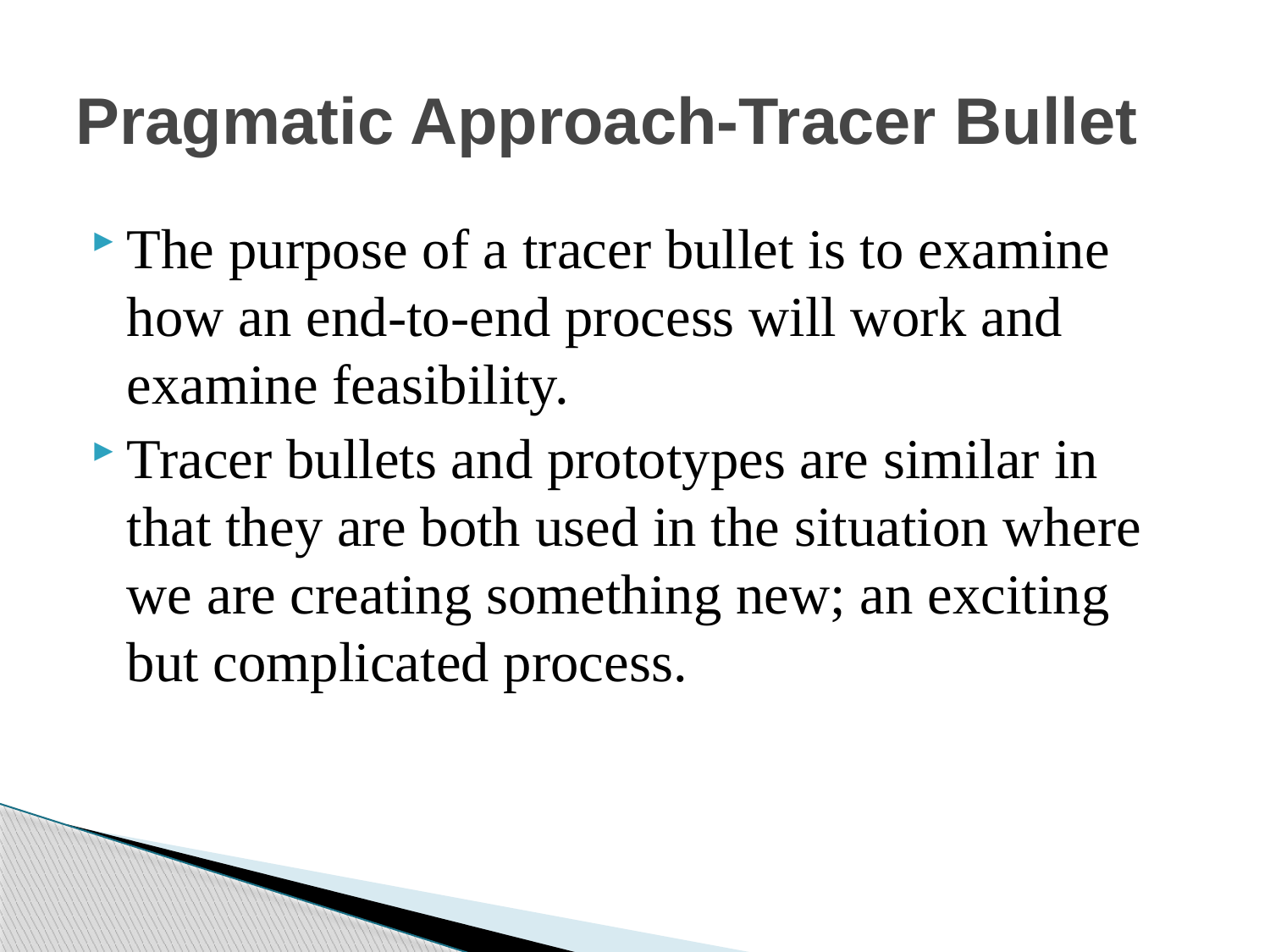

# Pragmatic Approach-Tracer Bullet
The purpose of a tracer bullet is to examine how an end-to-end process will work and examine feasibility.
Tracer bullets and prototypes are similar in that they are both used in the situation where we are creating something new; an exciting but complicated process.